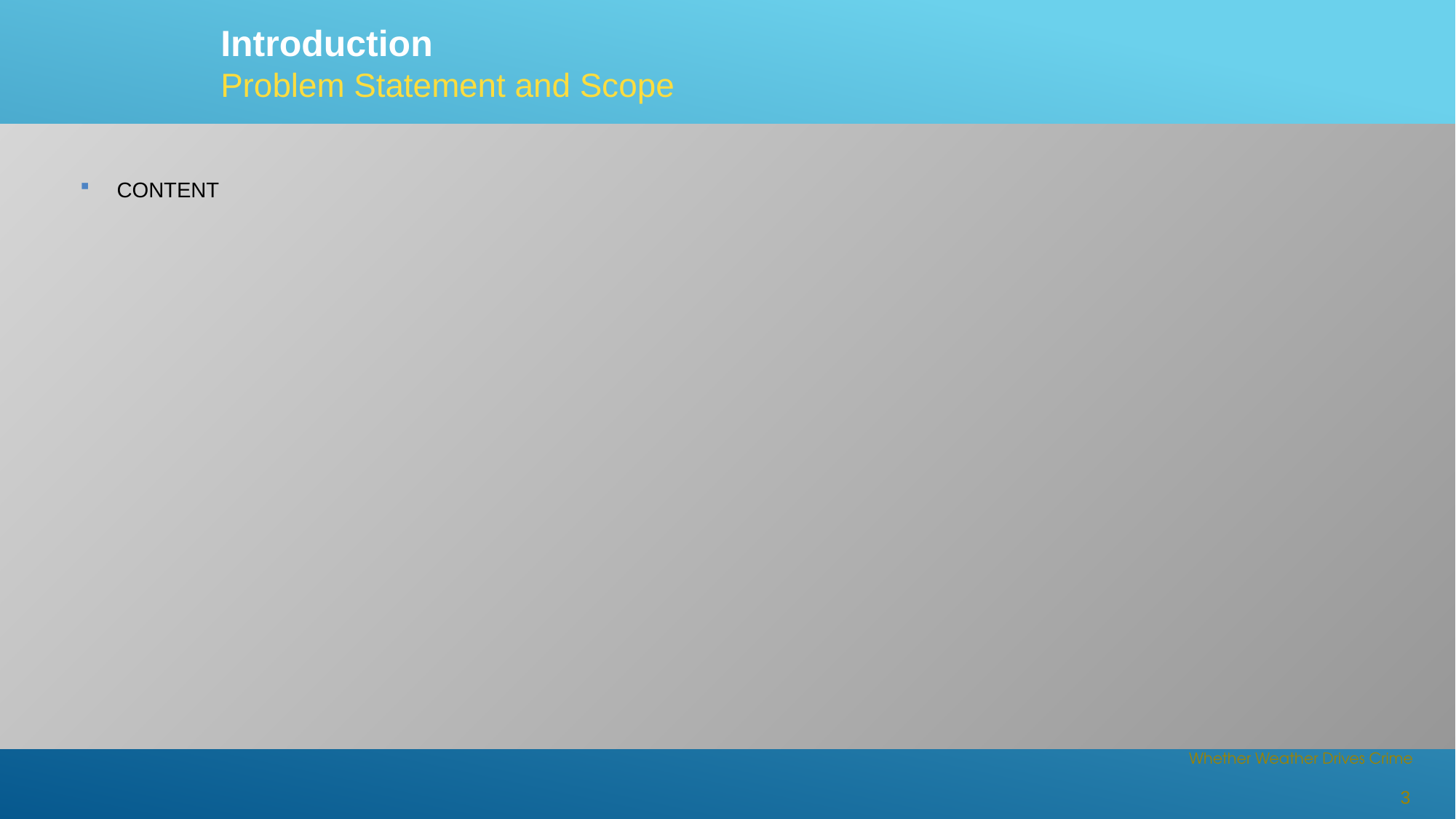

Introduction
Problem Statement and Scope

CONTENT

3
Whether Weather Drives Crime